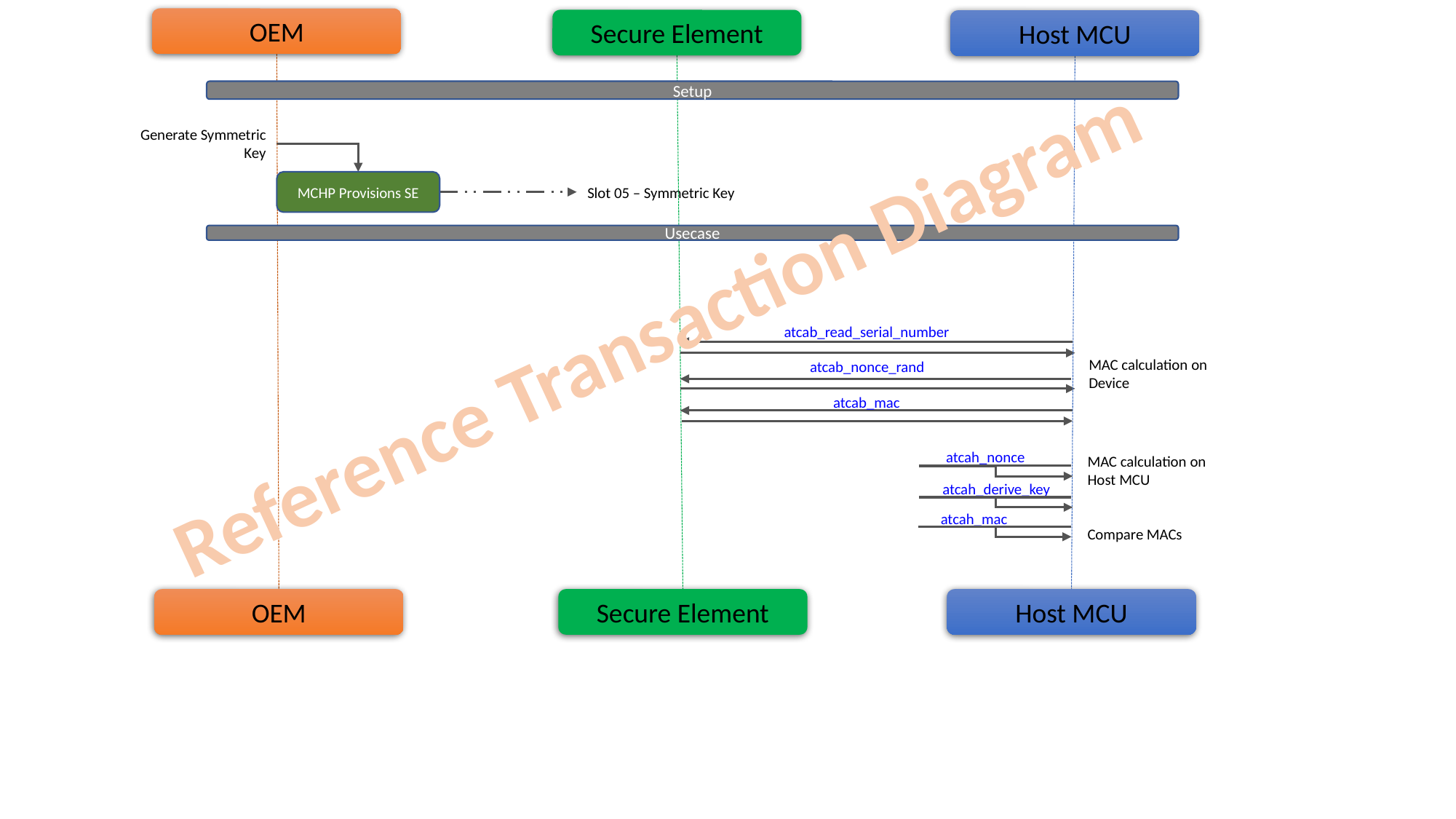

OEM
Secure Element
Host MCU
Setup
Generate Symmetric Key
Slot 05 – Symmetric Key
MCHP Provisions SE
Usecase

Reference Transaction Diagram
atcab_read_serial_number
MAC calculation on Device
atcab_nonce_rand
atcab_mac
atcah_nonce
MAC calculation on Host MCU

Compare MACs
atcah_derive_key
atcah_mac
Secure Element
OEM
Host MCU